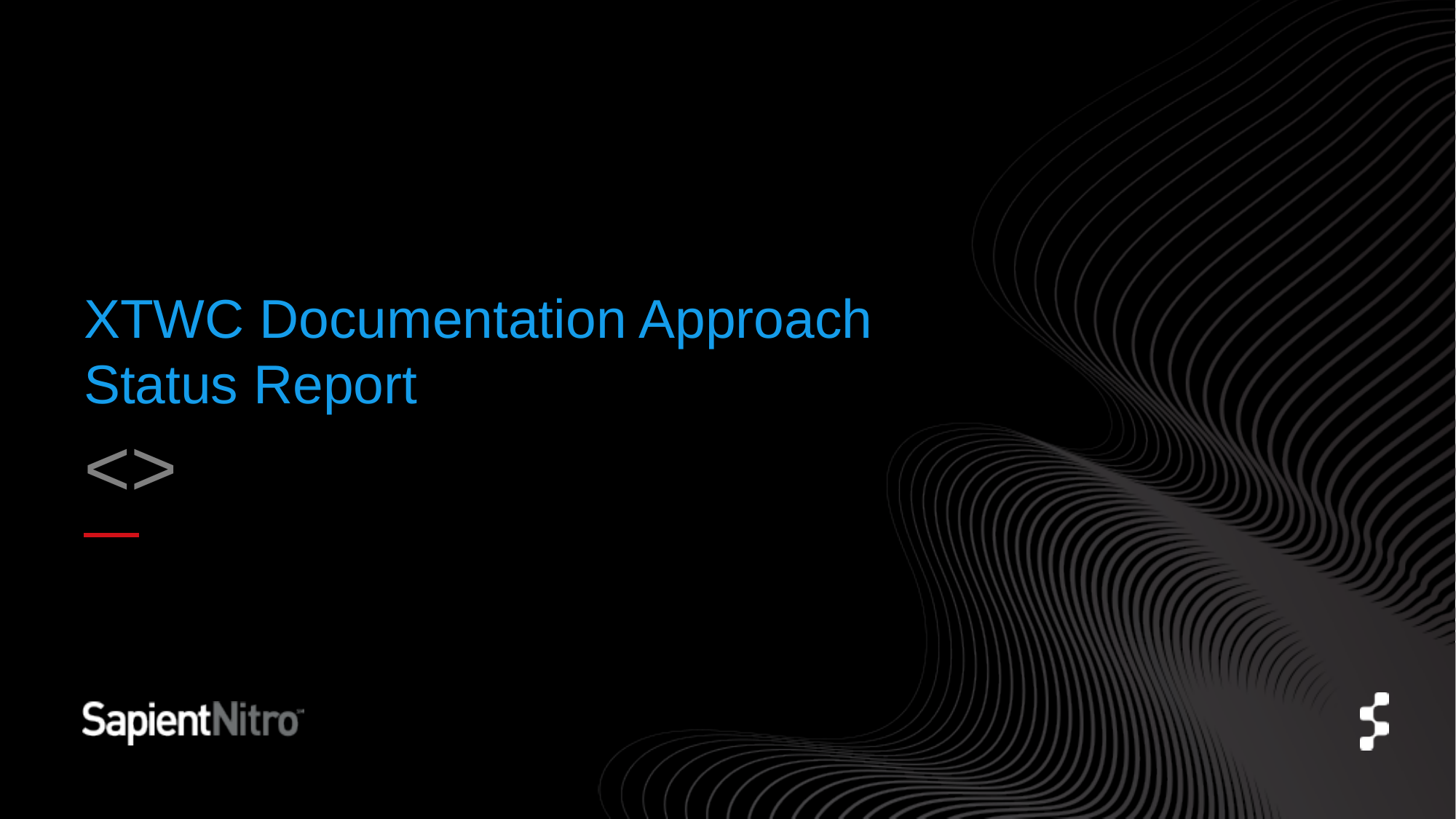

# XTWC Documentation Approach Status Report
<>